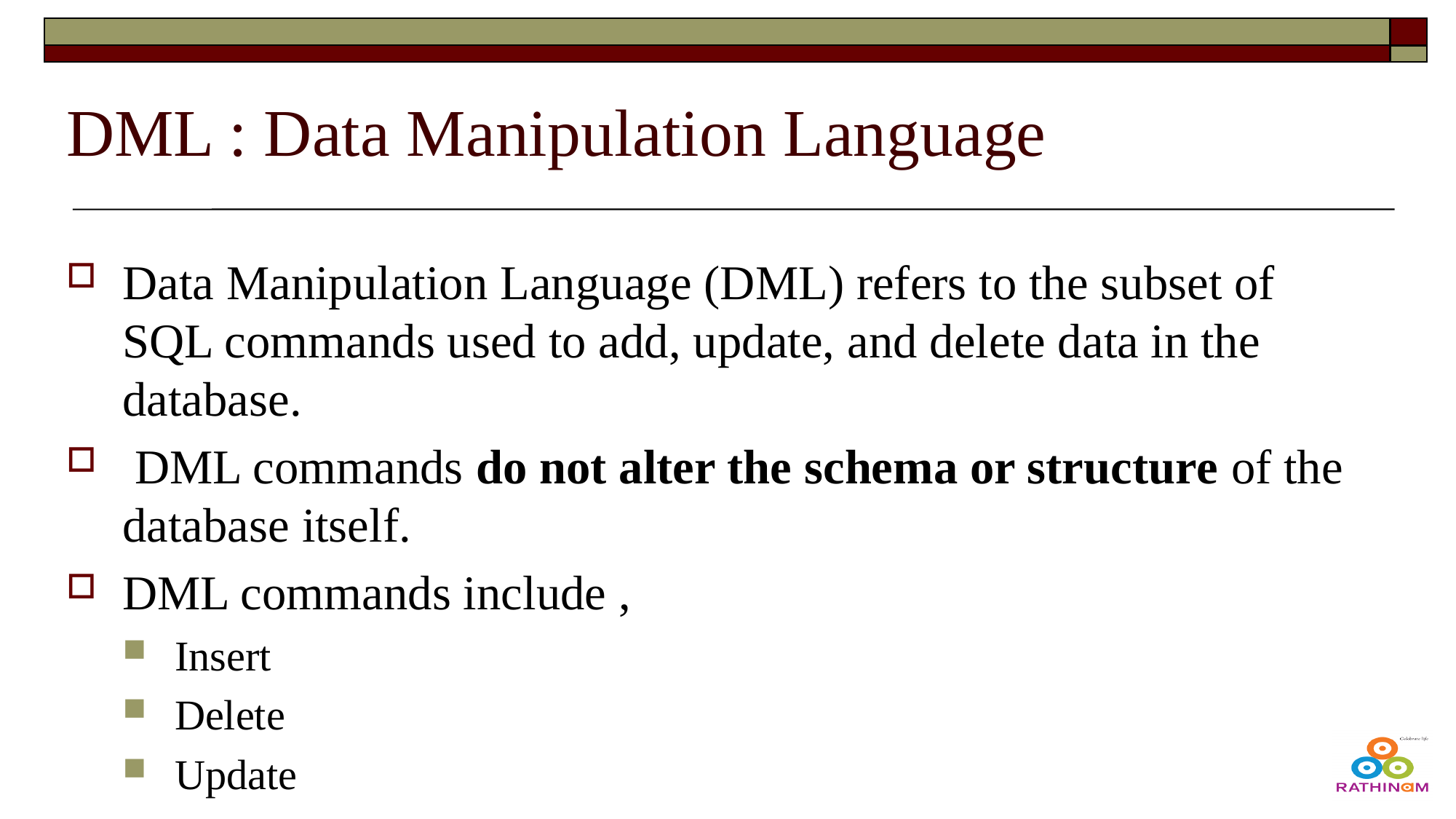

# DML : Data Manipulation Language
Data Manipulation Language (DML) refers to the subset of SQL commands used to add, update, and delete data in the database.
 DML commands do not alter the schema or structure of the database itself.
DML commands include ,
Insert
Delete
Update